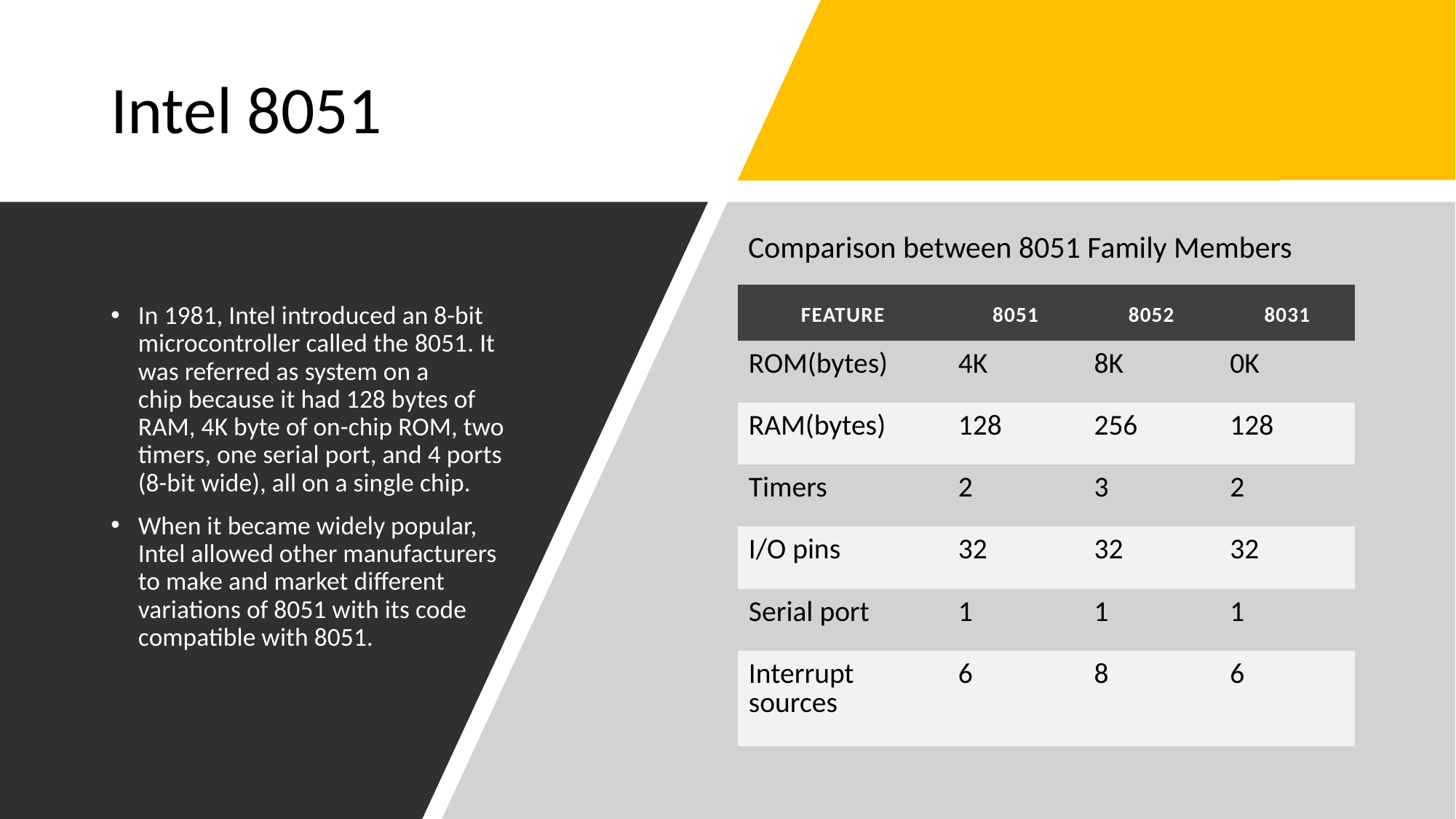

# Intel 8051

Comparison between 8051 Family Members

In 1981, Intel introduced an 8-bit microcontroller called the 8051. It was referred as system on a chip because it had 128 bytes of RAM, 4K byte of on-chip ROM, two timers, one serial port, and 4 ports (8-bit wide), all on a single chip.
When it became widely popular, Intel allowed other manufacturers to make and market different variations of 8051 with its code compatible with 8051.
| Feature | 8051 | 8052 | 8031 |
| --- | --- | --- | --- |
| ROM(bytes) | 4K | 8K | 0K |
| RAM(bytes) | 128 | 256 | 128 |
| Timers | 2 | 3 | 2 |
| I/O pins | 32 | 32 | 32 |
| Serial port | 1 | 1 | 1 |
| Interrupt sources | 6 | 8 | 6 |